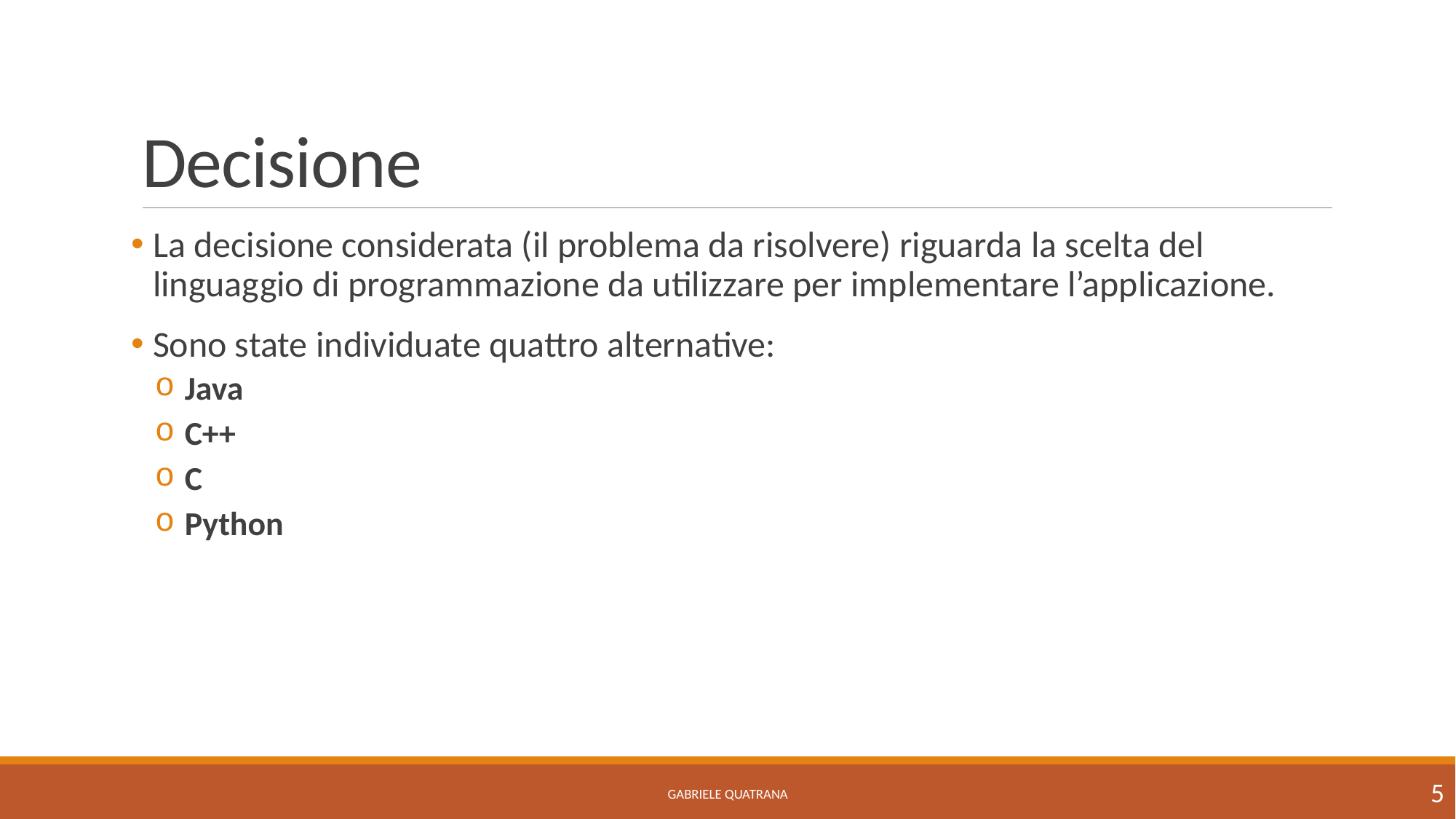

# Decisione
La decisione considerata (il problema da risolvere) riguarda la scelta del linguaggio di programmazione da utilizzare per implementare l’applicazione.
Sono state individuate quattro alternative:
Java
C++
C
Python
5
Gabriele Quatrana